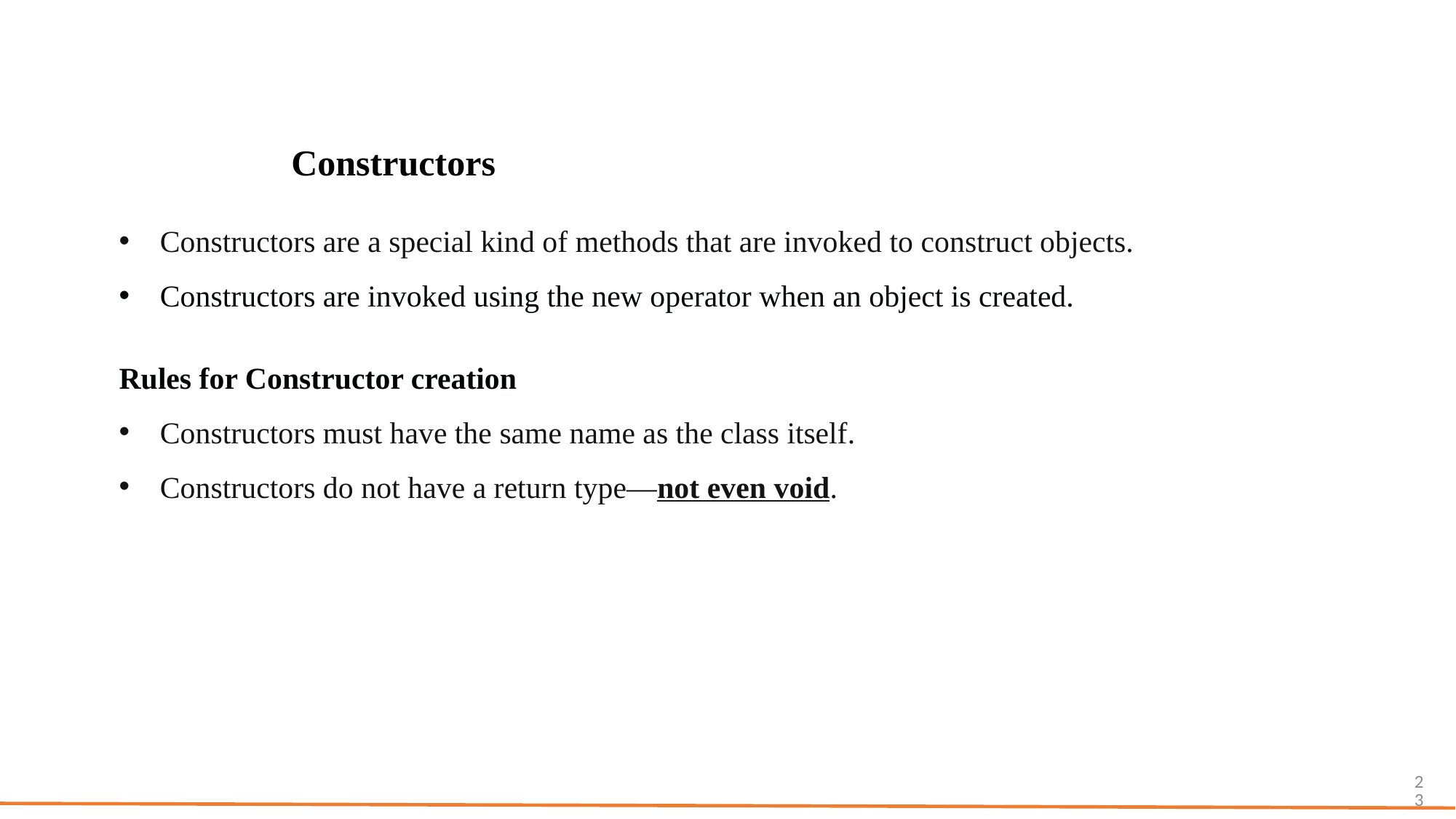

Constructors
Constructors are a special kind of methods that are invoked to construct objects.
Constructors are invoked using the new operator when an object is created.

Rules for Constructor creation
Constructors must have the same name as the class itself.
Constructors do not have a return type—not even void.
23